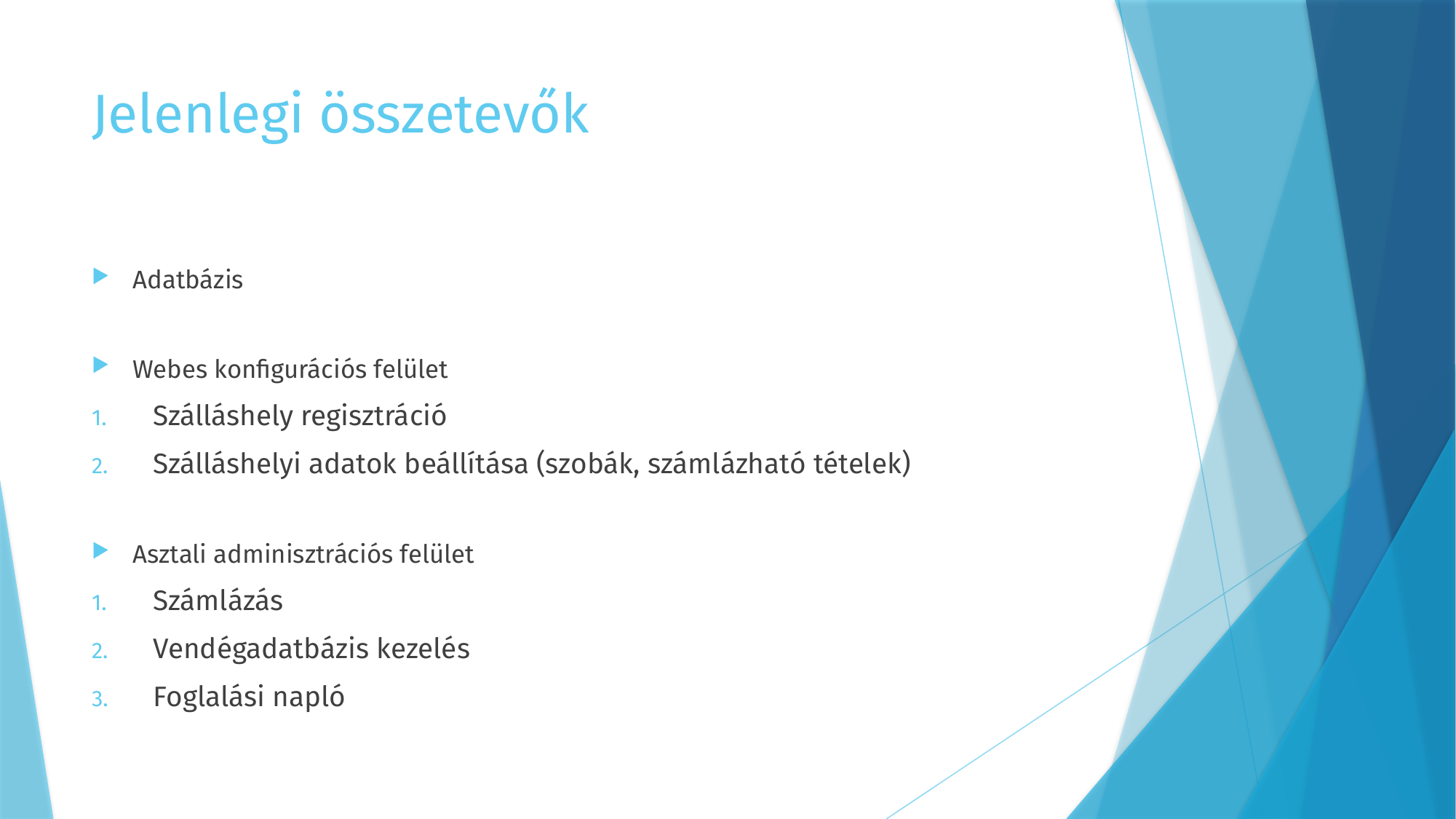

# Jelenlegi összetevők
Adatbázis

Webes konfigurációs felület
Szálláshely regisztráció
Szálláshelyi adatok beállítása (szobák, számlázható tételek)

Asztali adminisztrációs felület
Számlázás
Vendégadatbázis kezelés
Foglalási napló